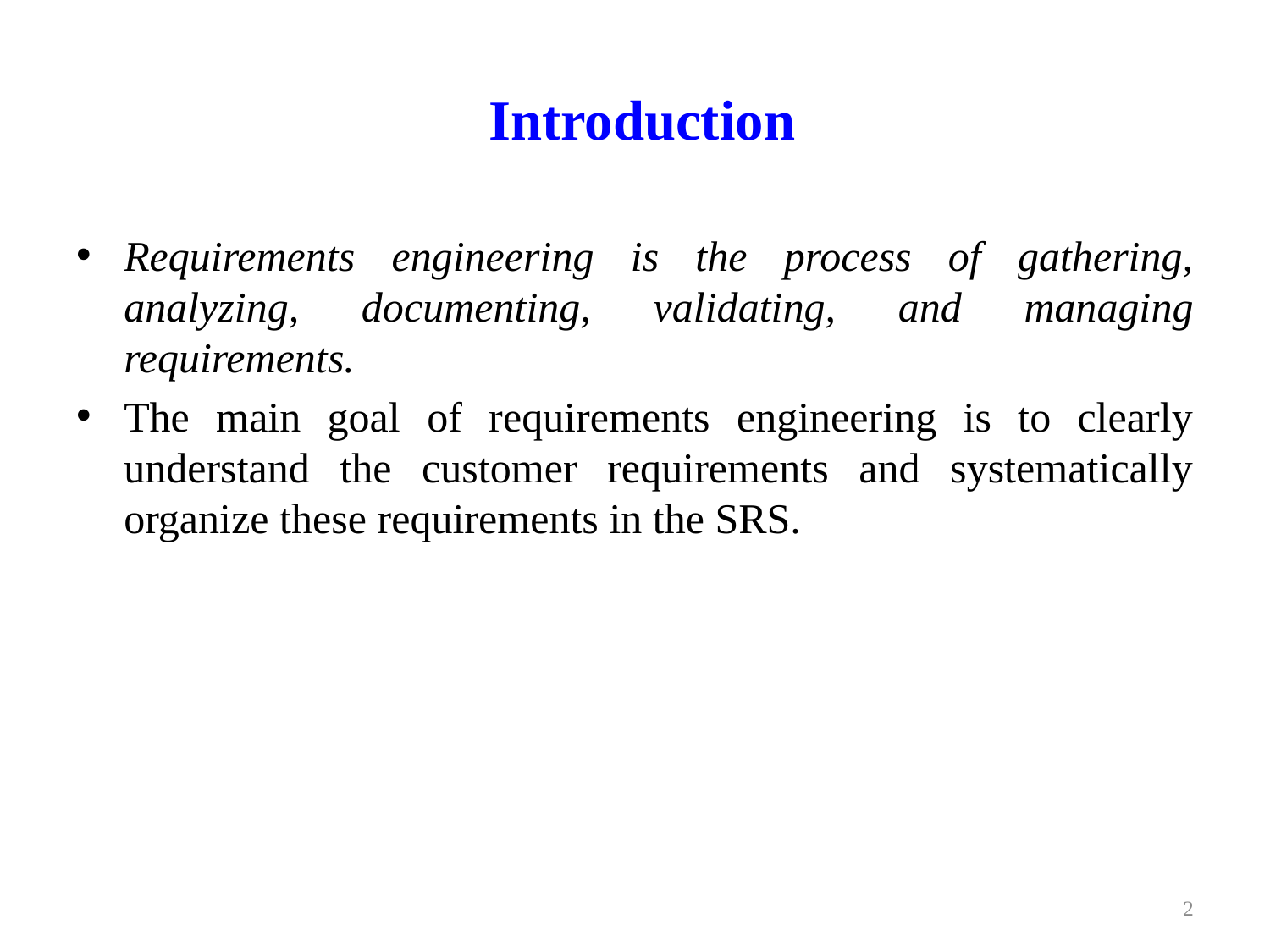

# Introduction
Requirements engineering is the process of gathering, analyzing, documenting, validating, and managing requirements.
The main goal of requirements engineering is to clearly understand the customer requirements and systematically organize these requirements in the SRS.
2